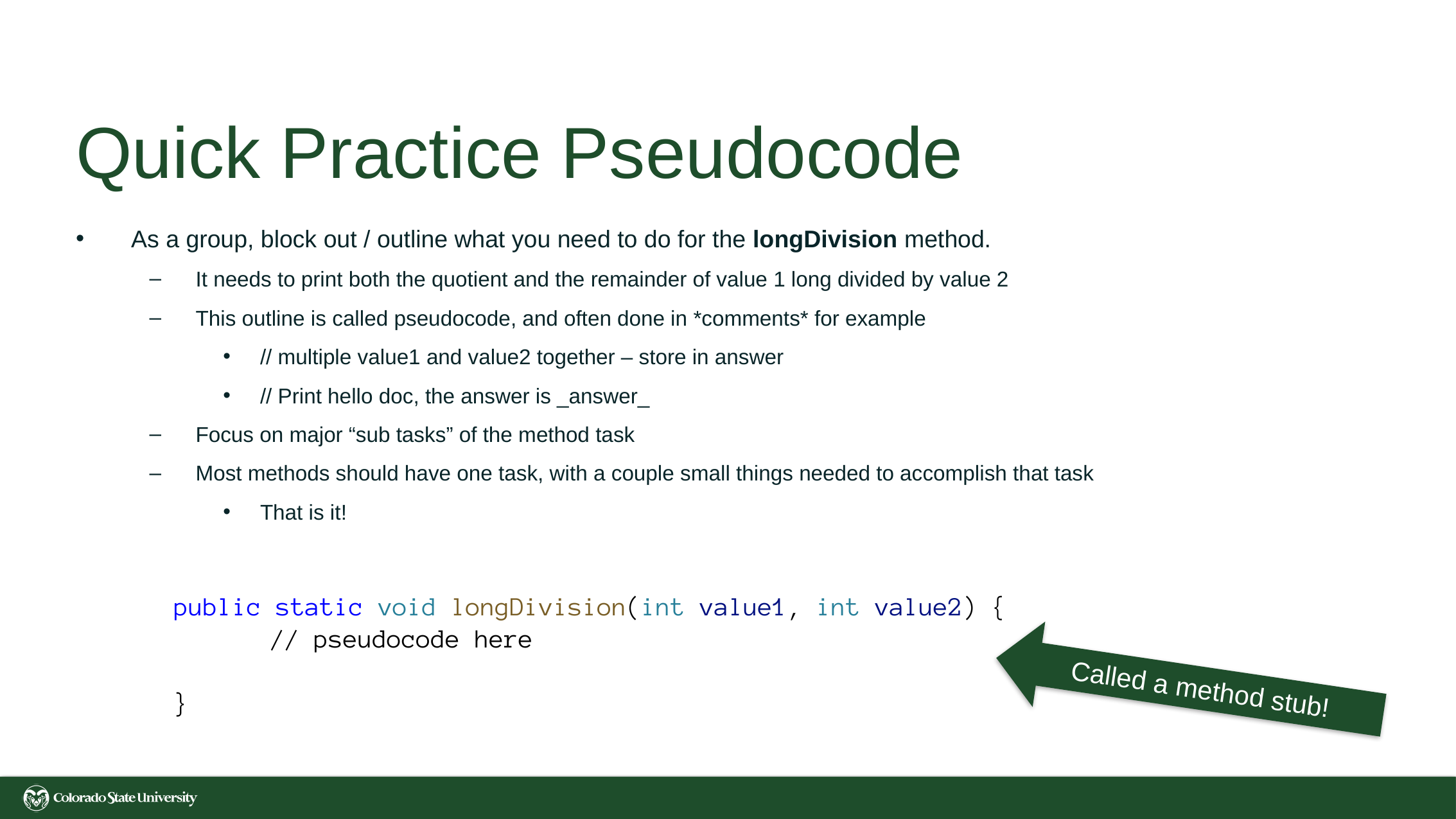

# Quick Practice Pseudocode
As a group, block out / outline what you need to do for the longDivision method.
It needs to print both the quotient and the remainder of value 1 long divided by value 2
This outline is called pseudocode, and often done in *comments* for example
// multiple value1 and value2 together – store in answer
// Print hello doc, the answer is _answer_
Focus on major “sub tasks” of the method task
Most methods should have one task, with a couple small things needed to accomplish that task
That is it!

public static void longDivision(int value1, int value2) {
	// pseudocode here

}

Called a method stub!